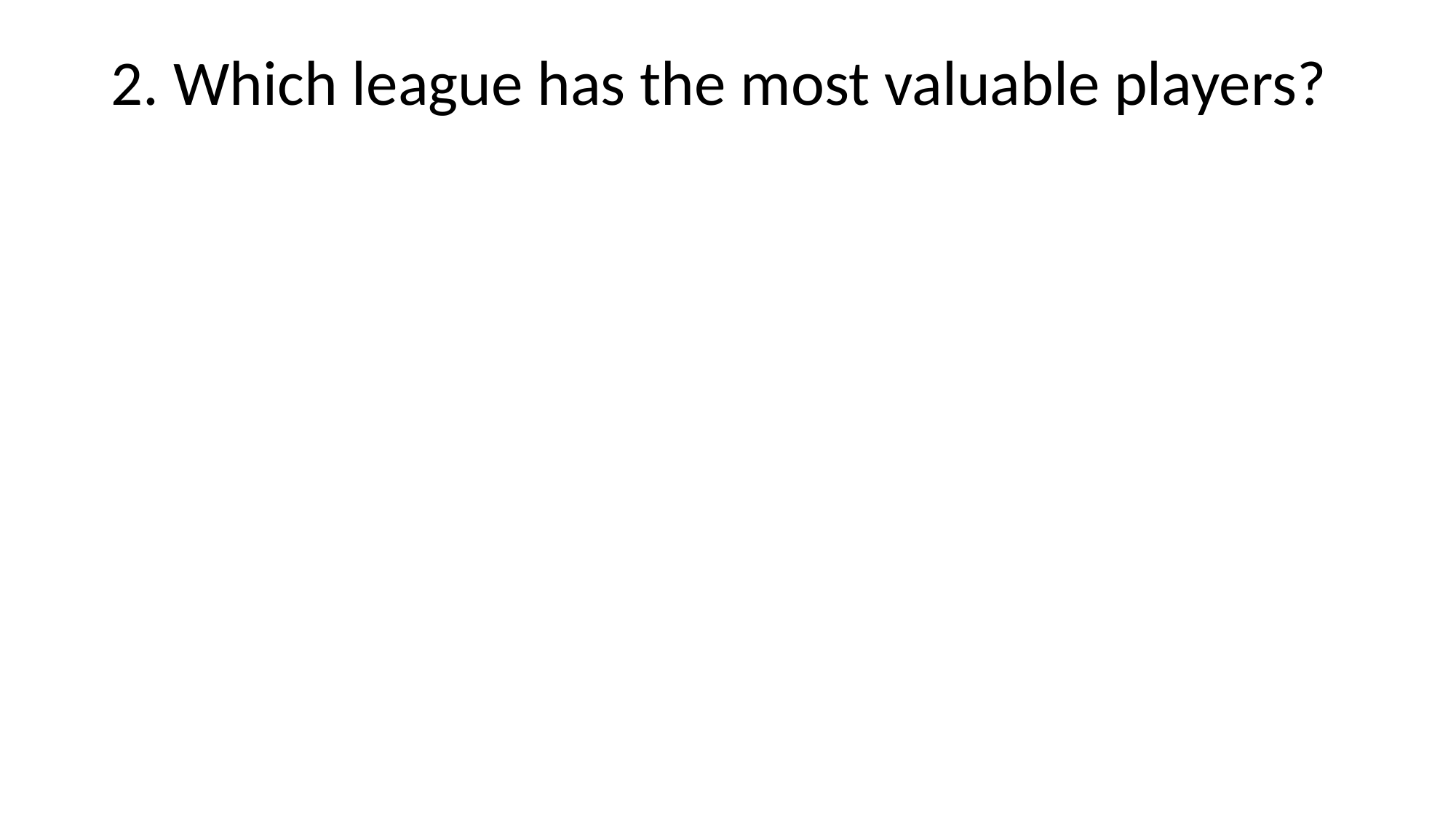

# 2. Which league has the most valuable players?